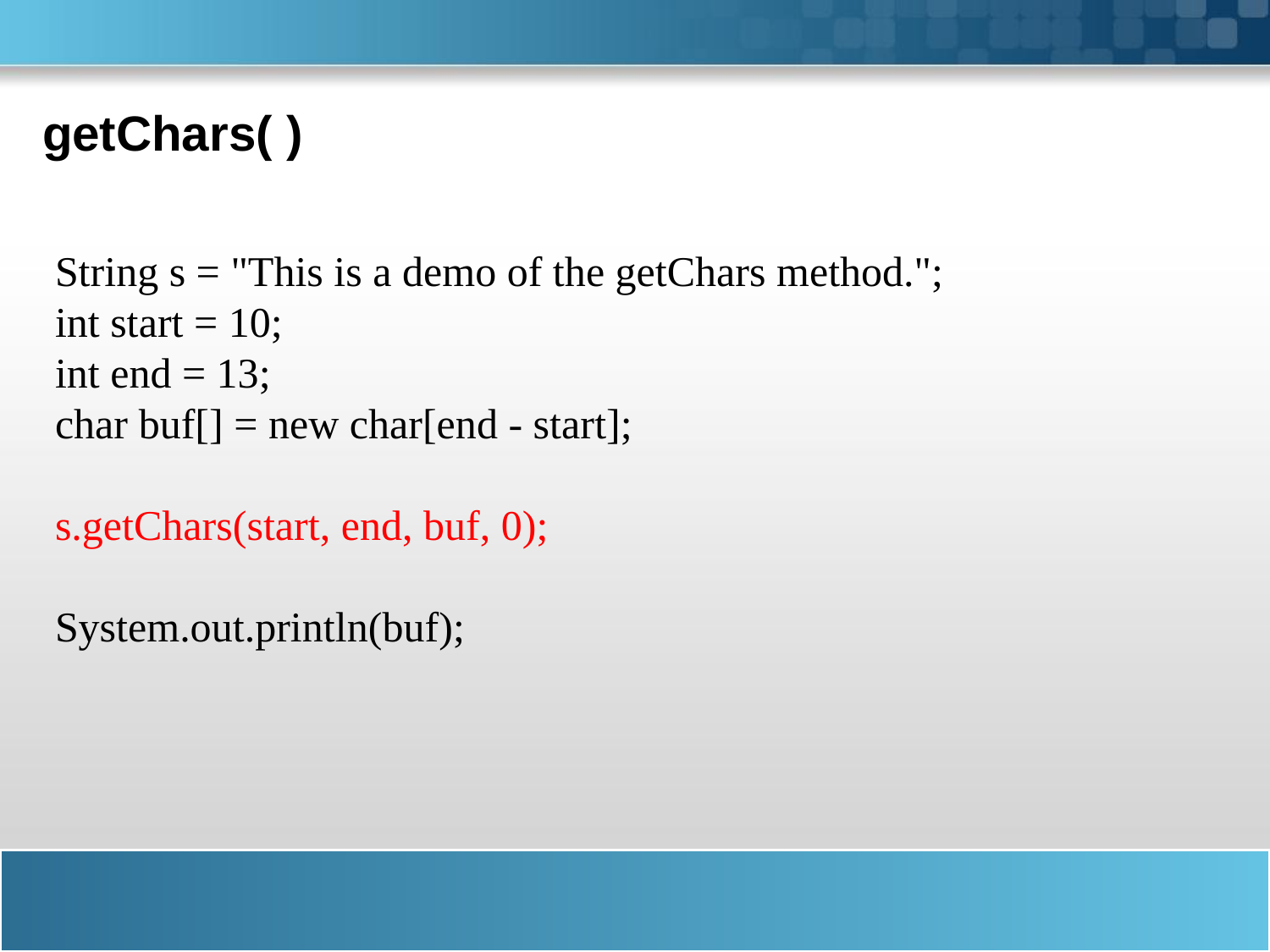

getChars( )

String s = "This is a demo of the getChars method.";
int start = 10;
int end = 13;
char buf[] = new char[end - start];

s.getChars(start, end, buf, 0);

System.out.println(buf);